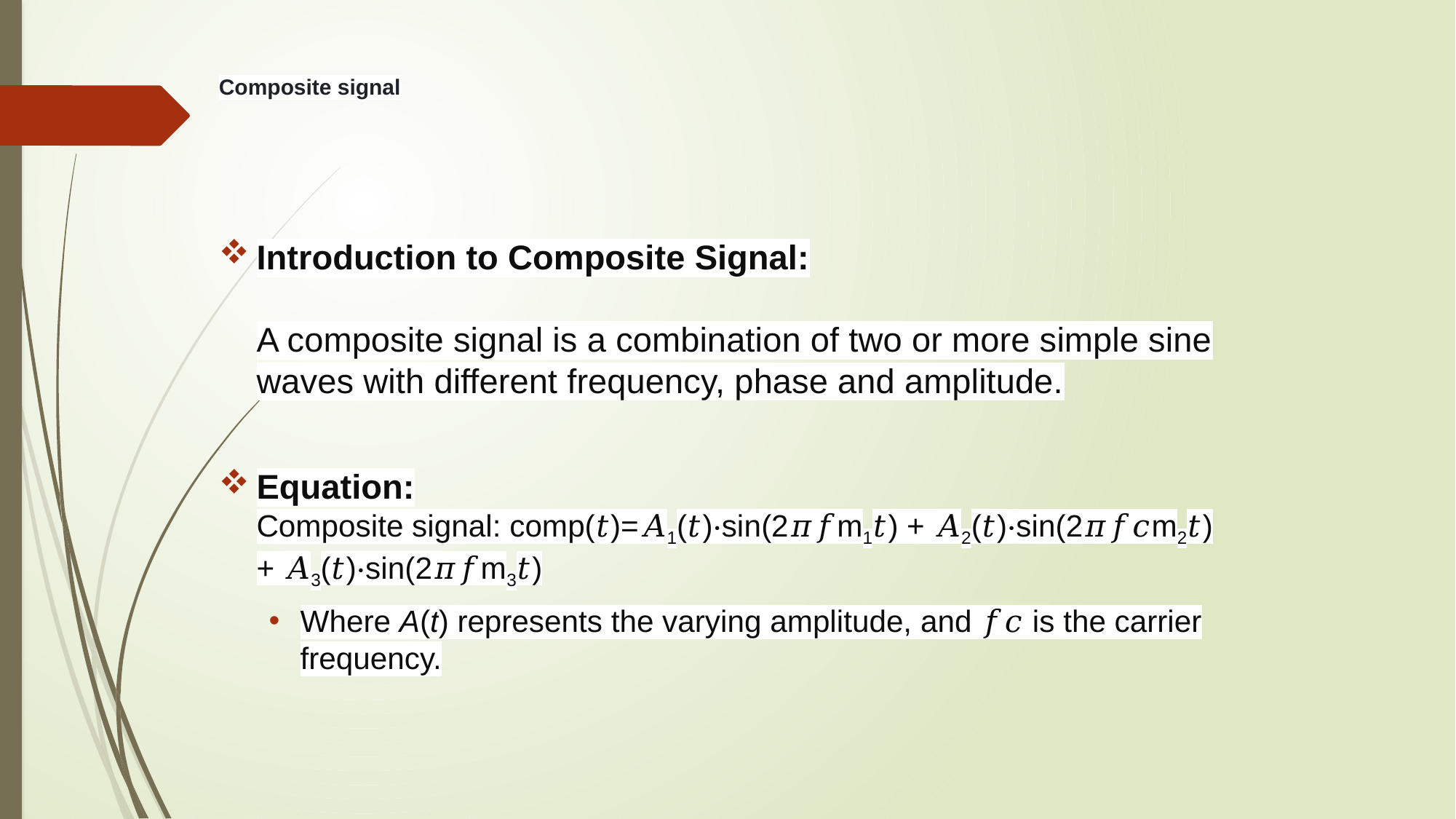

# Composite signal
Introduction to Composite Signal:
A composite signal is a combination of two or more simple sine waves with different frequency, phase and amplitude.

Equation:
Composite signal: comp(𝑡)=𝐴1(𝑡)⋅sin⁡(2𝜋𝑓m1𝑡) + 𝐴2(𝑡)⋅sin⁡(2𝜋𝑓𝑐m2𝑡) + 𝐴3(𝑡)⋅sin⁡(2𝜋𝑓m3𝑡)
Where A(t) represents the varying amplitude, and 𝑓𝑐 is the carrier frequency.